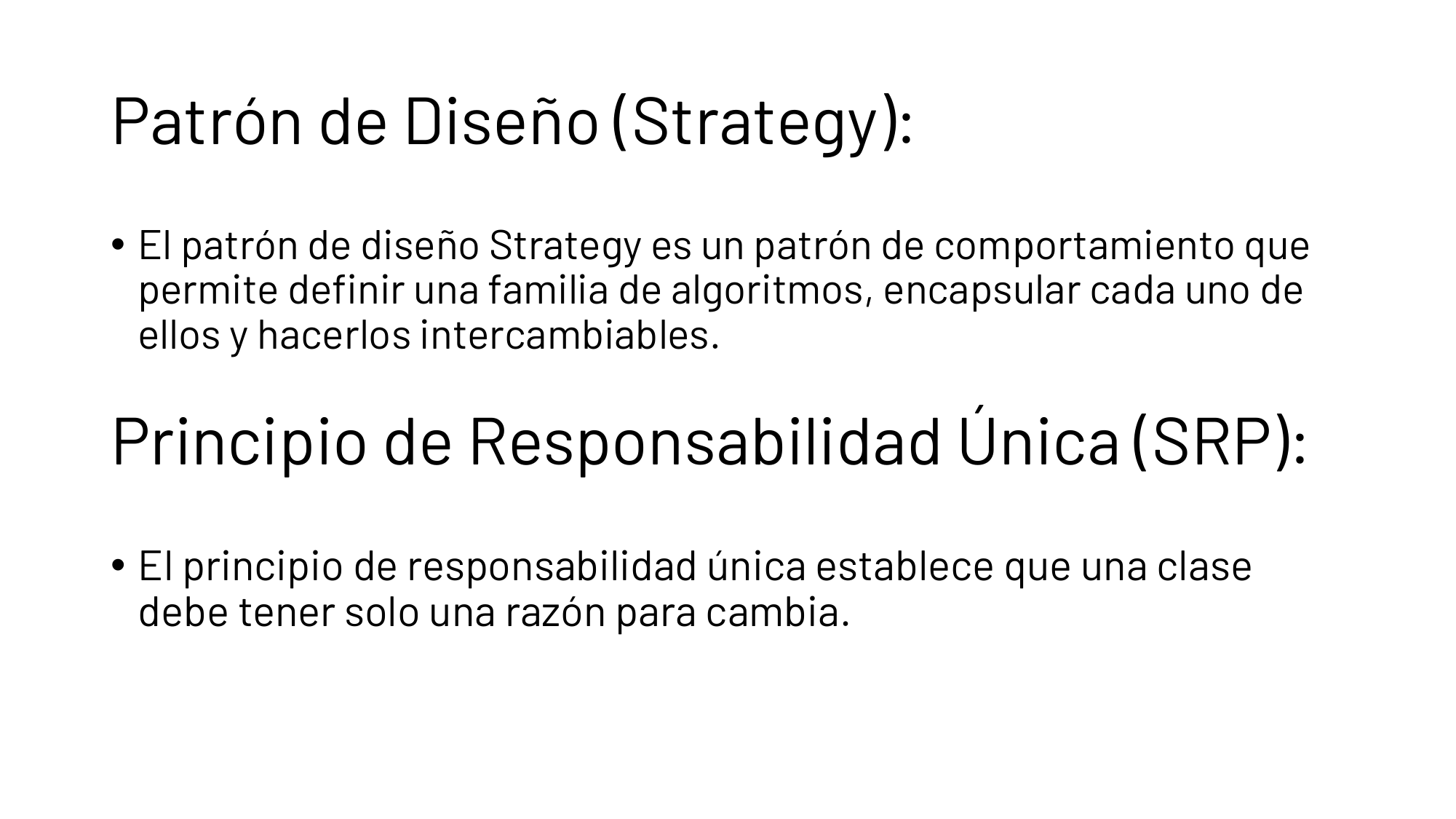

# Patrón de Diseño (Strategy):
El patrón de diseño Strategy es un patrón de comportamiento que permite definir una familia de algoritmos, encapsular cada uno de ellos y hacerlos intercambiables.
Principio de Responsabilidad Única (SRP):
El principio de responsabilidad única establece que una clase debe tener solo una razón para cambia.